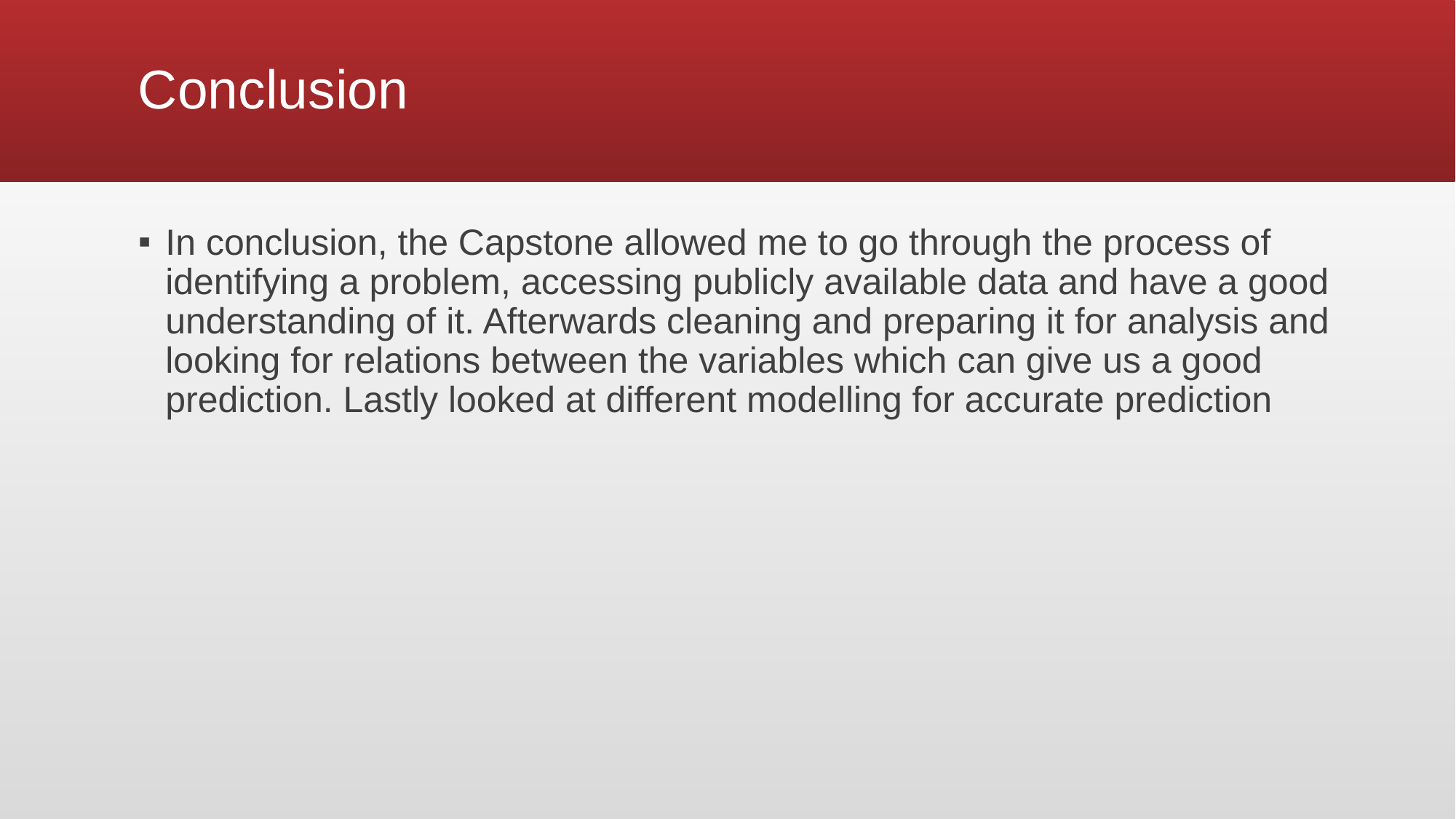

# Conclusion
In conclusion, the Capstone allowed me to go through the process of identifying a problem, accessing publicly available data and have a good understanding of it. Afterwards cleaning and preparing it for analysis and looking for relations between the variables which can give us a good prediction. Lastly looked at different modelling for accurate prediction